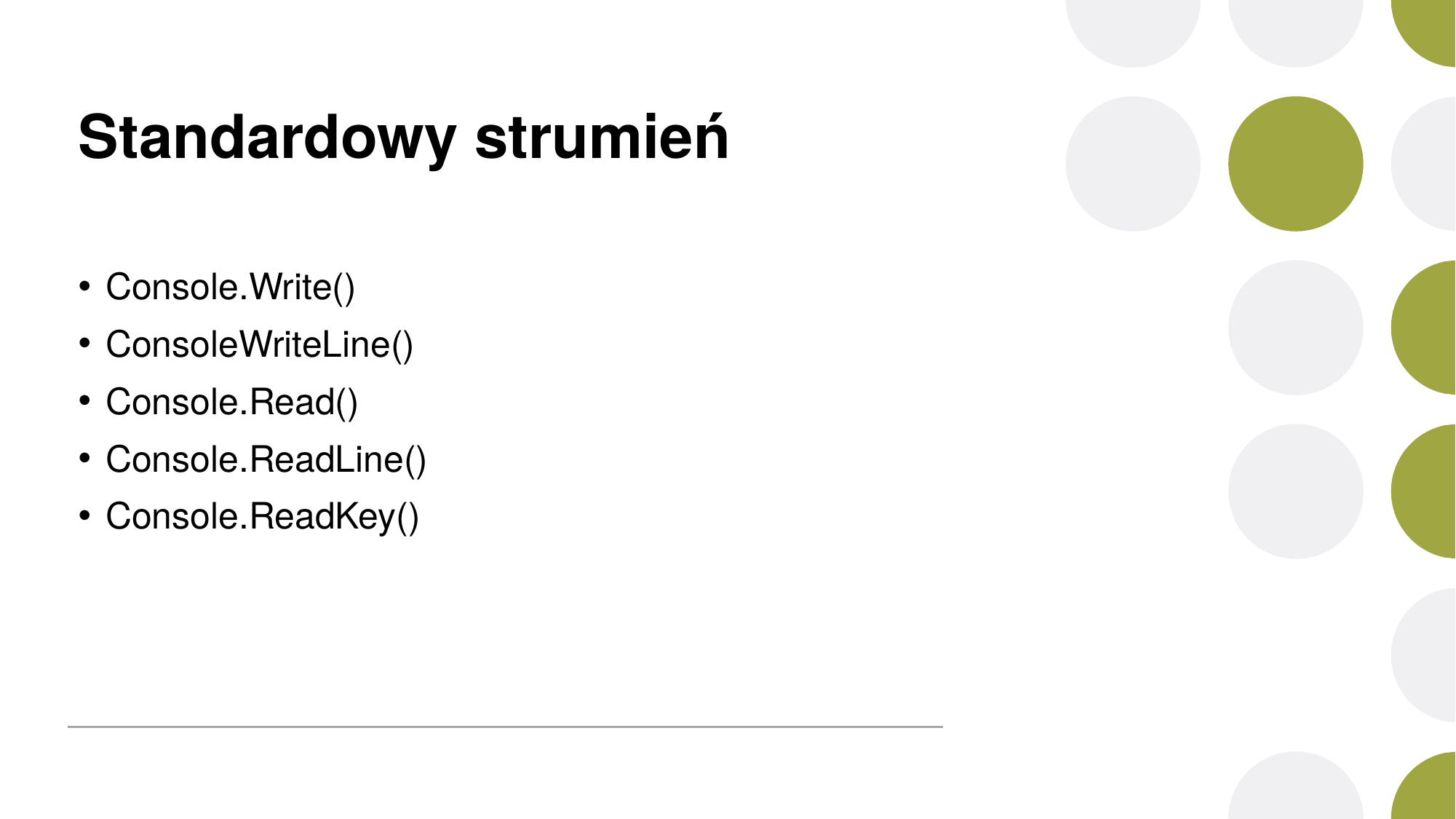

# Standardowy strumień
Console.Write()
ConsoleWriteLine()
Console.Read()
Console.ReadLine()
Console.ReadKey()